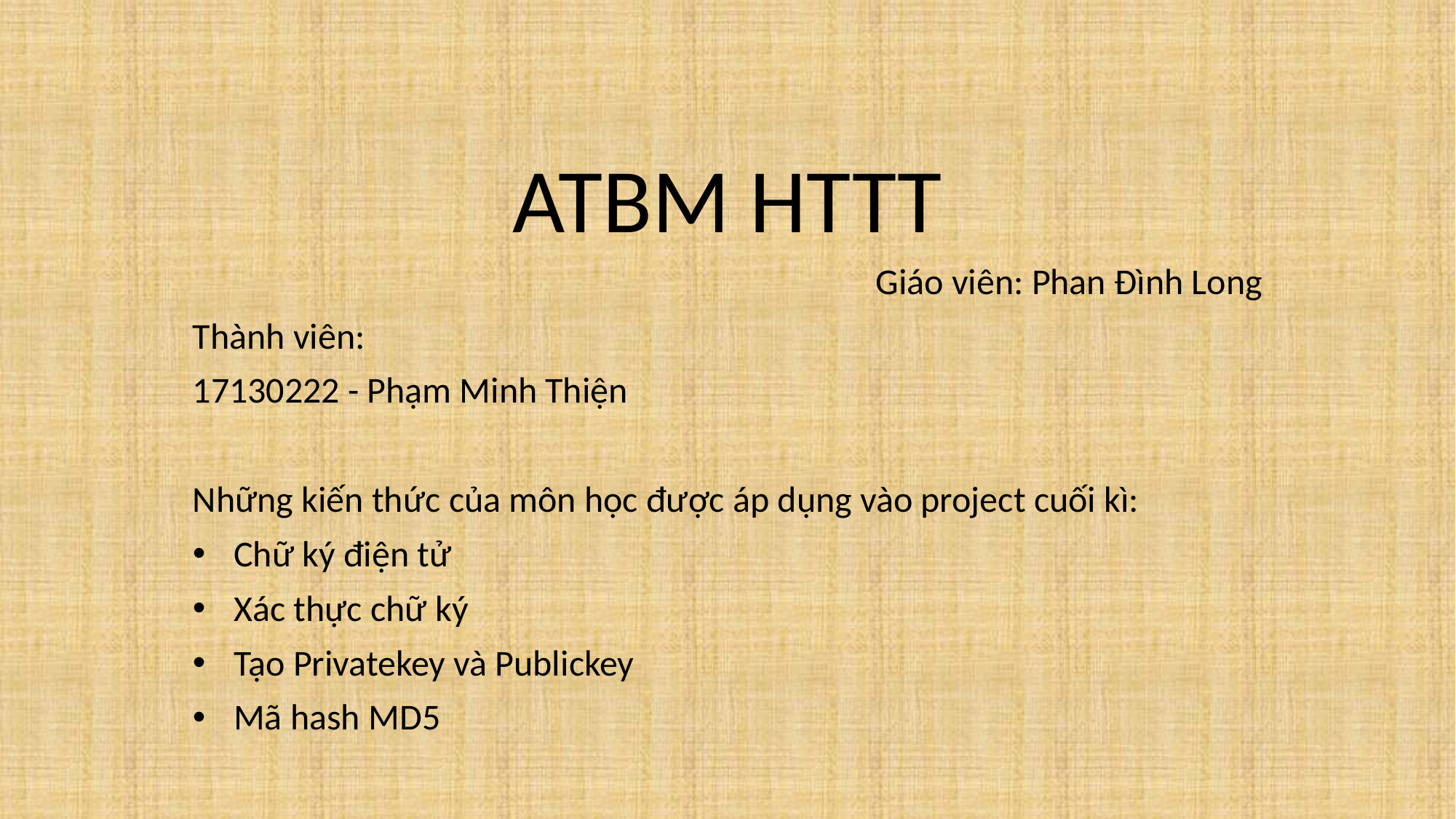

# ATBM HTTT
Giáo viên: Phan Đình Long
Thành viên:
17130222 - Phạm Minh Thiện

Những kiến thức của môn học được áp dụng vào project cuối kì:
Chữ ký điện tử
Xác thực chữ ký
Tạo Privatekey và Publickey
Mã hash MD5